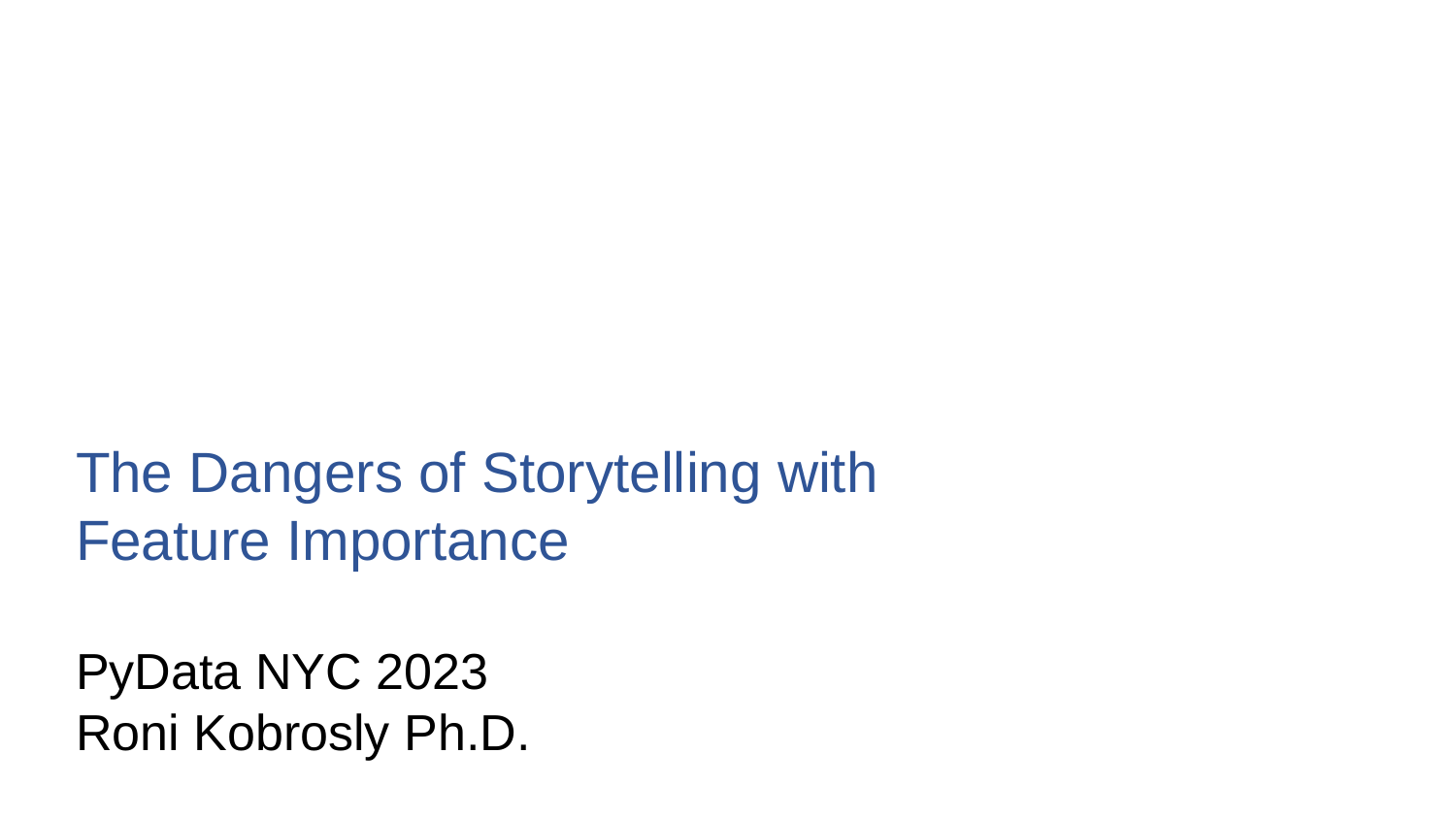

# The Dangers of Storytelling with
Feature Importance

PyData NYC 2023
Roni Kobrosly Ph.D.